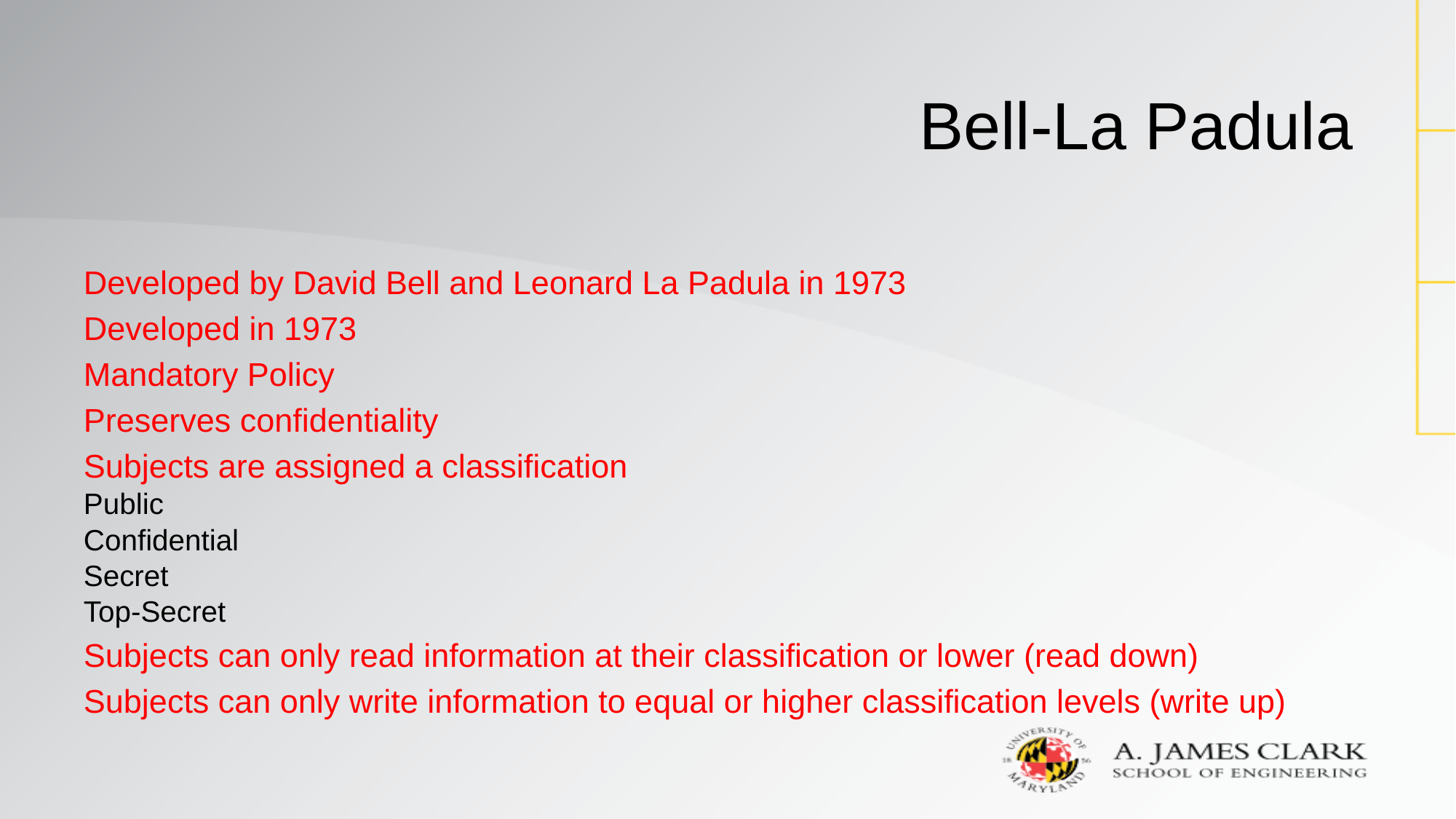

# Bell-La Padula
Developed by David Bell and Leonard La Padula in 1973
Developed in 1973
Mandatory Policy
Preserves confidentiality
Subjects are assigned a classification
Public
Confidential
Secret
Top-Secret
Subjects can only read information at their classification or lower (read down)
Subjects can only write information to equal or higher classification levels (write up)